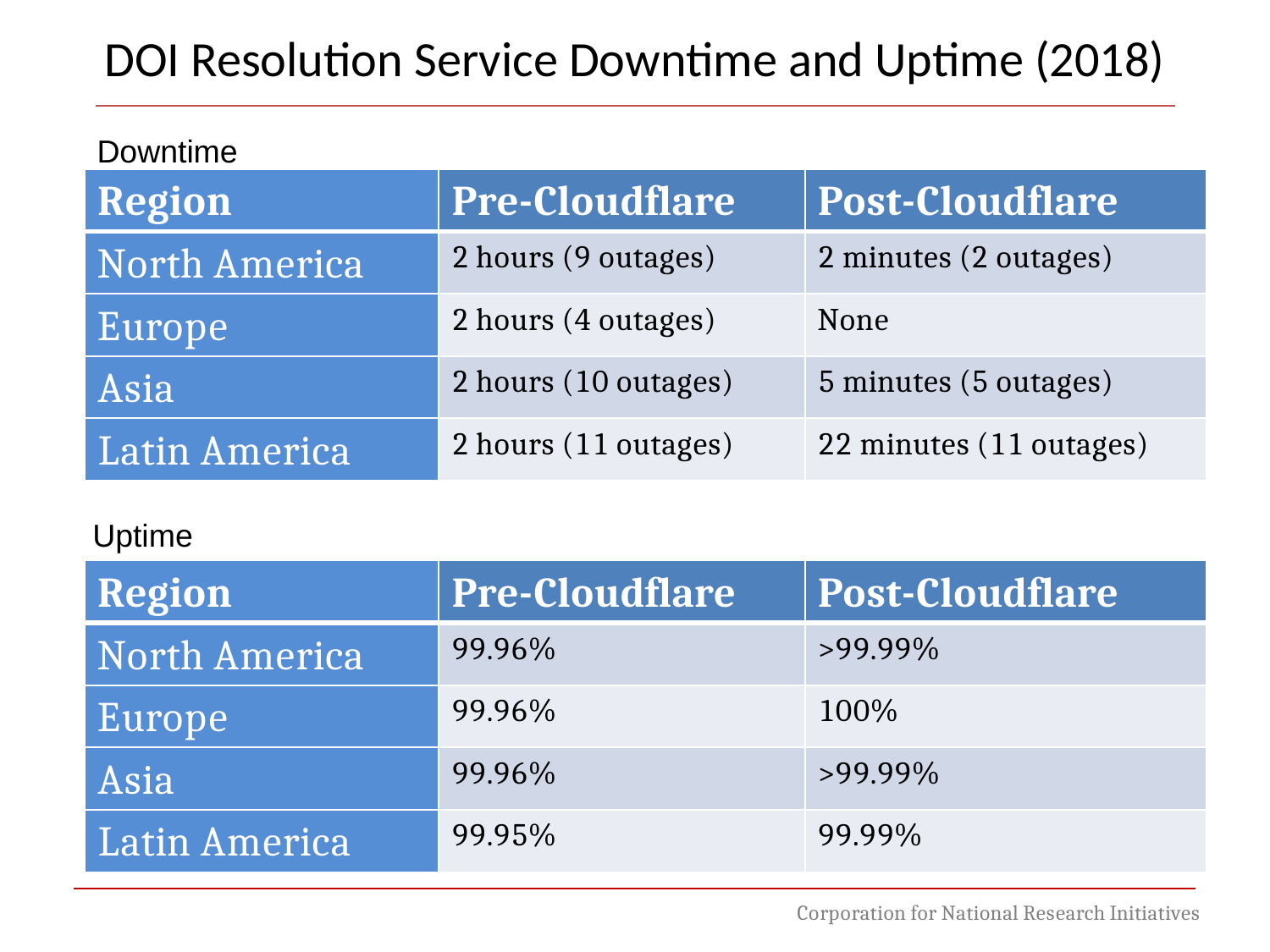

DOI Resolution Service Downtime and Uptime (2018)
Downtime
| Region | Pre-Cloudflare | Post-Cloudflare |
| --- | --- | --- |
| North America | 2 hours (9 outages) | 2 minutes (2 outages) |
| Europe | 2 hours (4 outages) | None |
| Asia | 2 hours (10 outages) | 5 minutes (5 outages) |
| Latin America | 2 hours (11 outages) | 22 minutes (11 outages) |
Uptime
| Region | Pre-Cloudflare | Post-Cloudflare |
| --- | --- | --- |
| North America | 99.96% | >99.99% |
| Europe | 99.96% | 100% |
| Asia | 99.96% | >99.99% |
| Latin America | 99.95% | 99.99% |